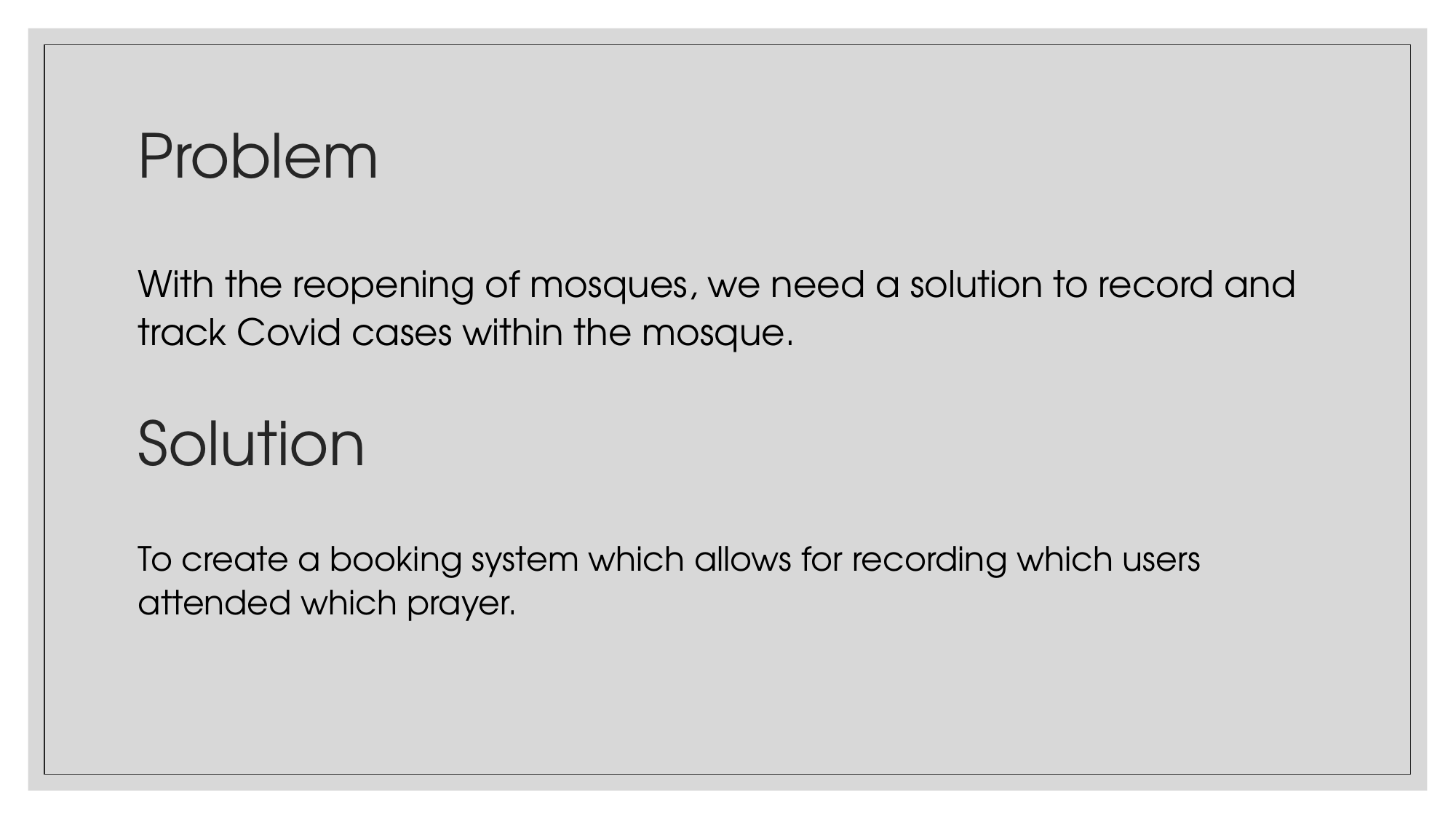

# Problem
With the reopening of mosques, we need a solution to record and track Covid cases within the mosque.

Solution
To create a booking system which allows for recording which users attended which prayer.